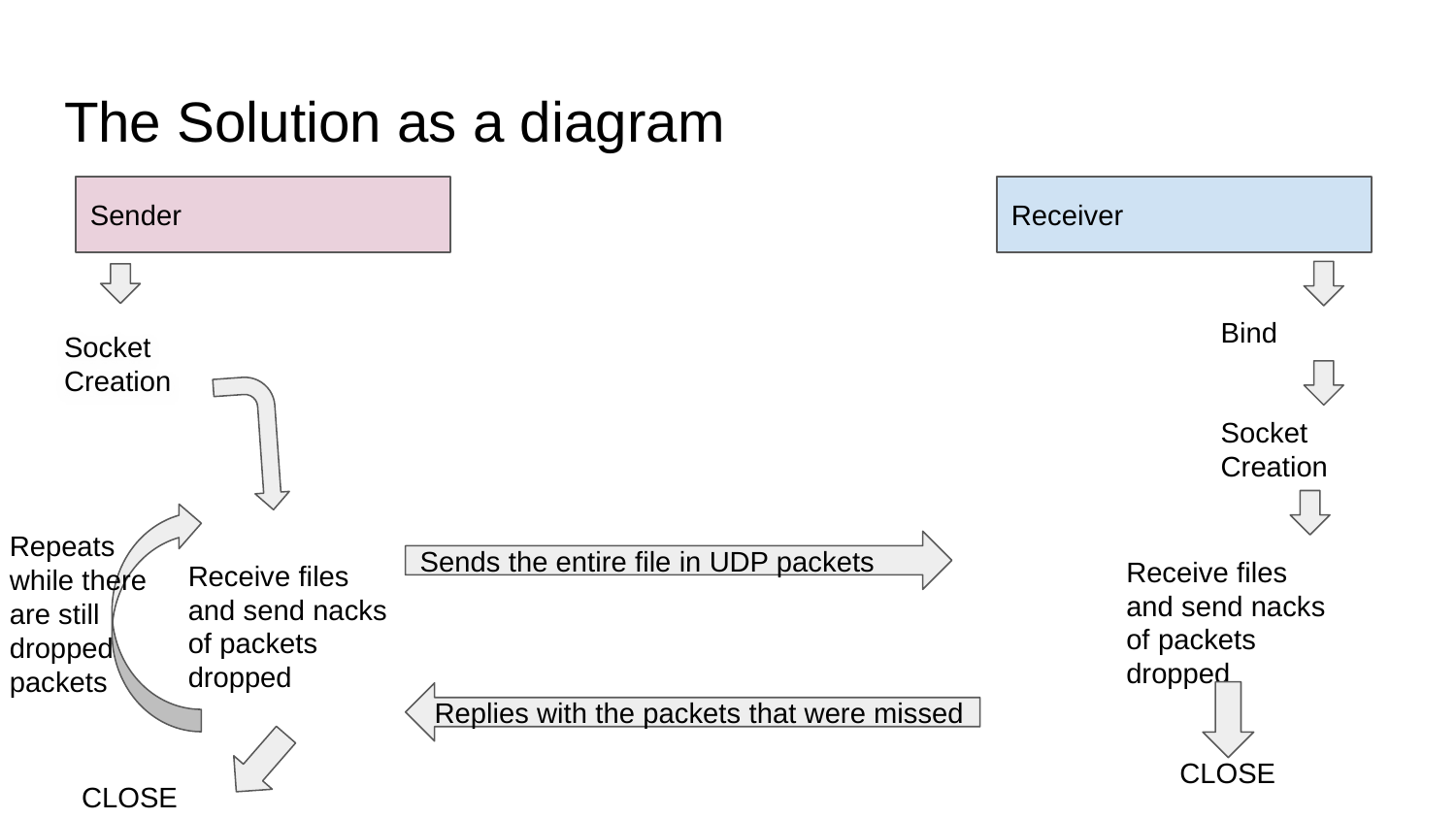

# The Solution as a diagram
Sender
Receiver

Bind
Socket Creation

Socket Creation

Repeats while there are still dropped packets
Sends the entire file in UDP packets
Receive files and send nacks of packets dropped
Receive files and send nacks of packets dropped

Replies with the packets that were missed

CLOSE
CLOSE